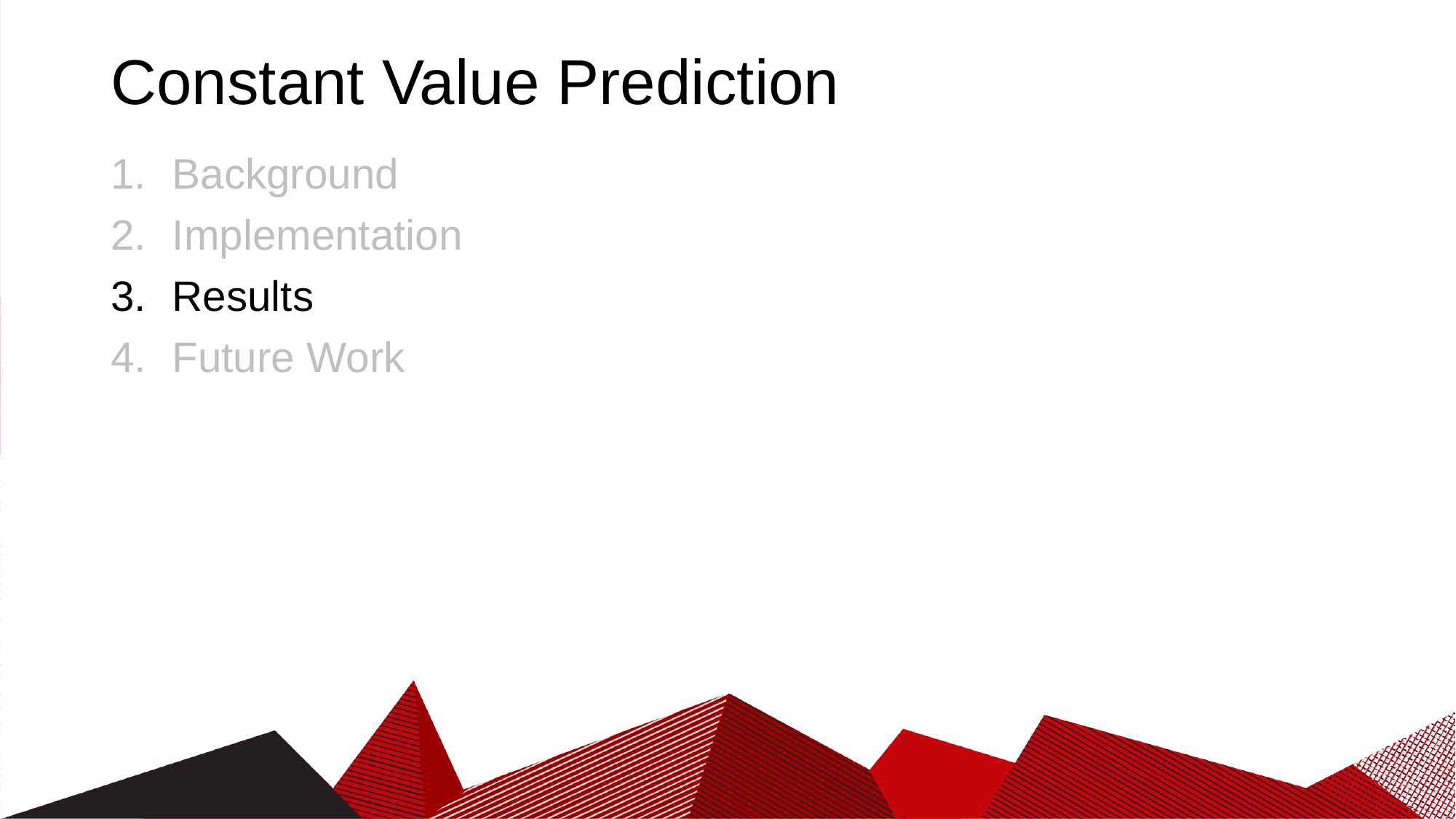

# Constant Value Prediction
Background
Implementation
Results
Future Work